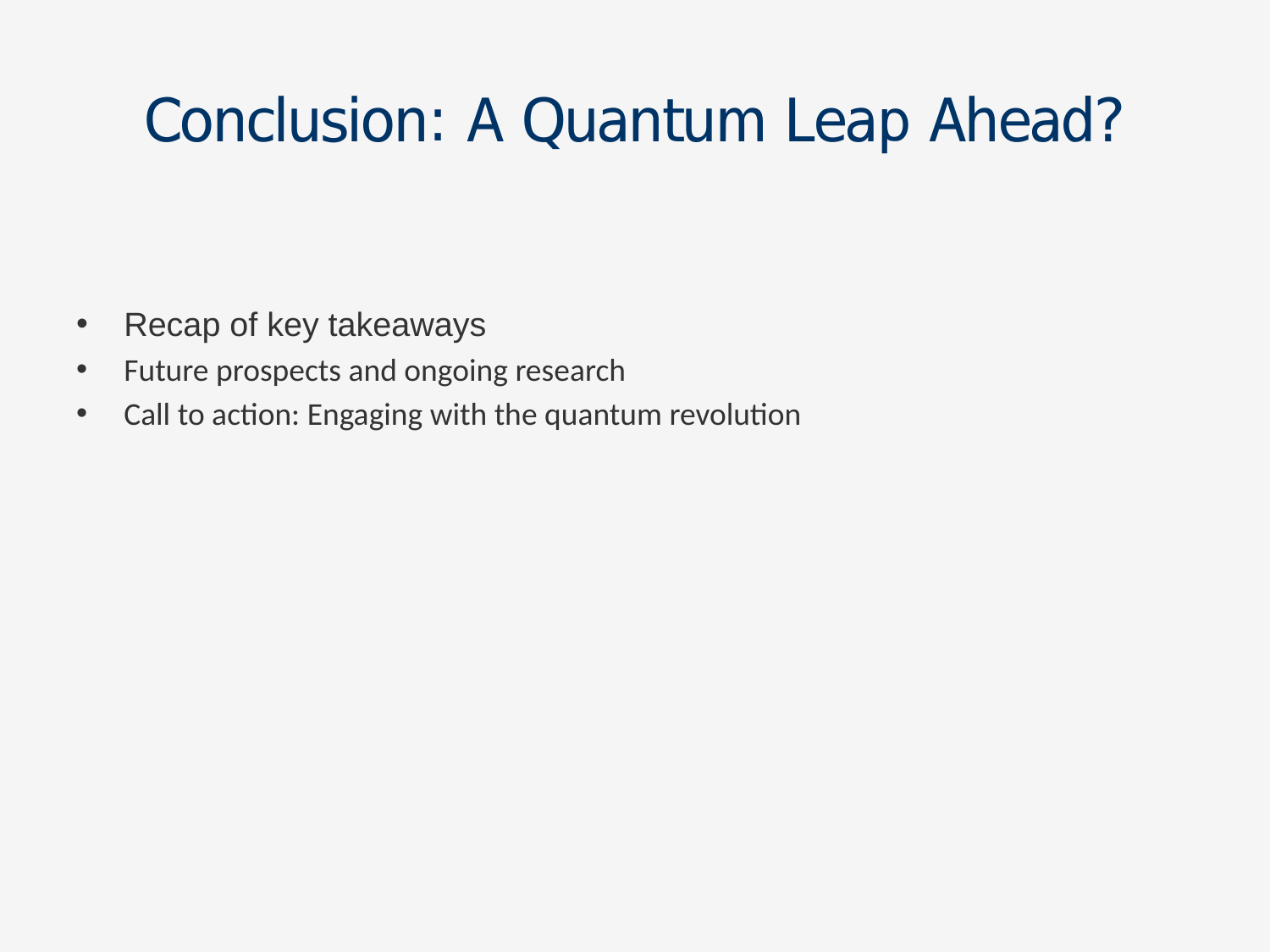

# Conclusion: A Quantum Leap Ahead?

Recap of key takeaways
Future prospects and ongoing research
Call to action: Engaging with the quantum revolution